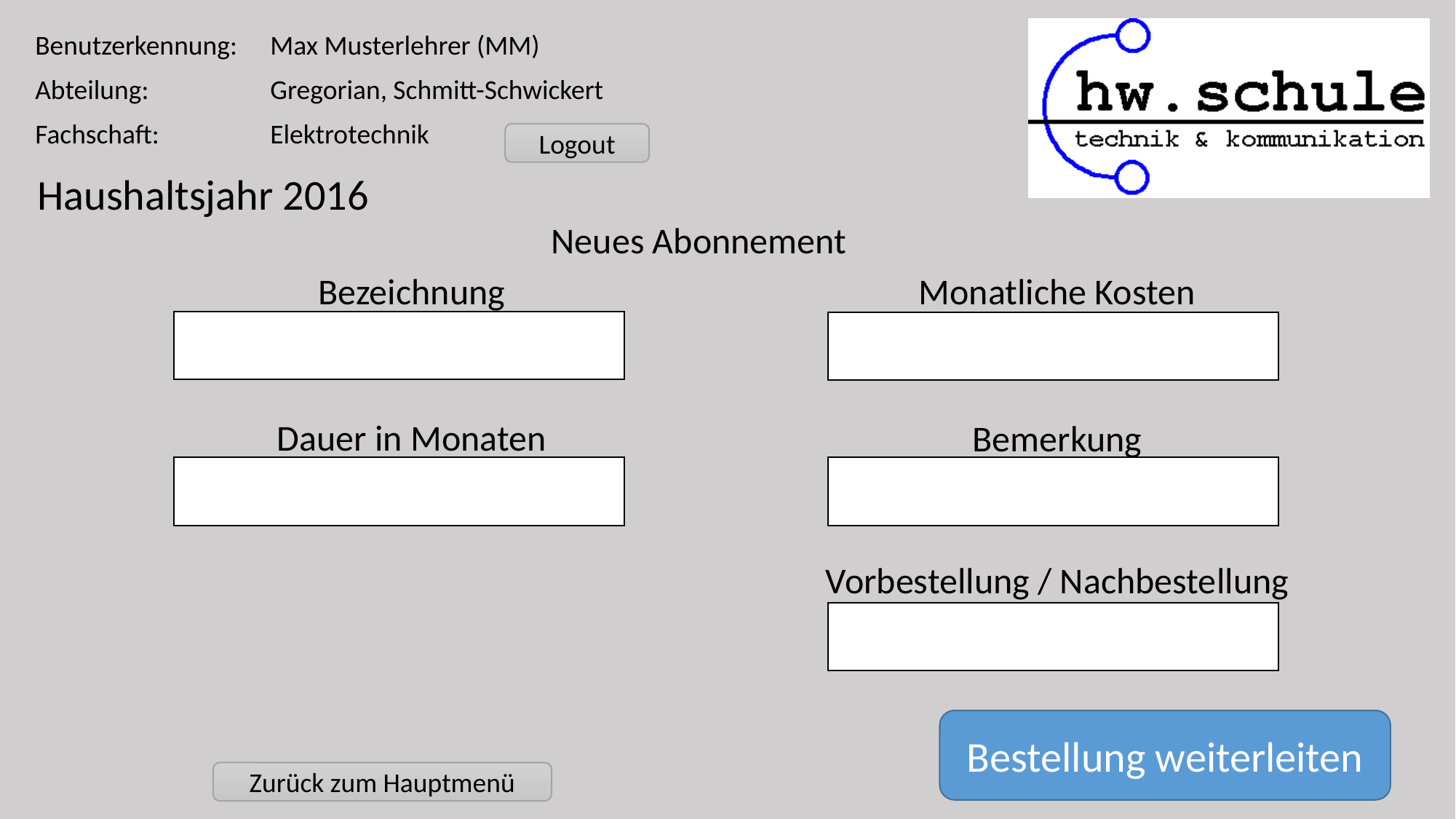

| Benutzerkennung: | Max Musterlehrer (MM) |
| --- | --- |
| Abteilung: | Gregorian, Schmitt-Schwickert |
| Fachschaft: | Elektrotechnik |
Logout
Haushaltsjahr 2016
Neues Abonnement
Bezeichnung
Monatliche Kosten

Dauer in Monaten
Bemerkung

Vorbestellung / Nachbestellung

Bestellung weiterleiten
Zurück zum Hauptmenü